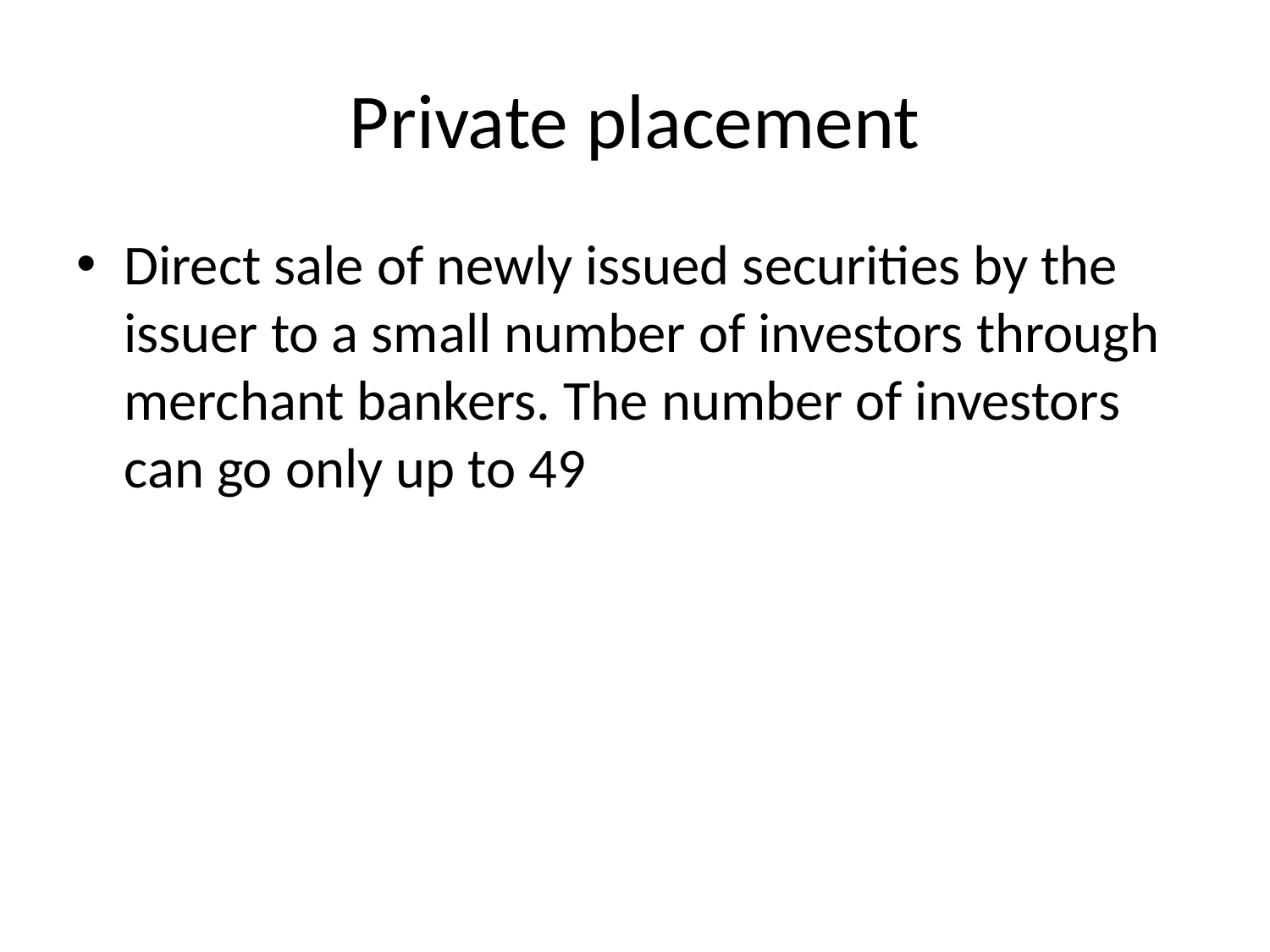

# Private placement
Direct sale of newly issued securities by the issuer to a small number of investors through merchant bankers. The number of investors can go only up to 49